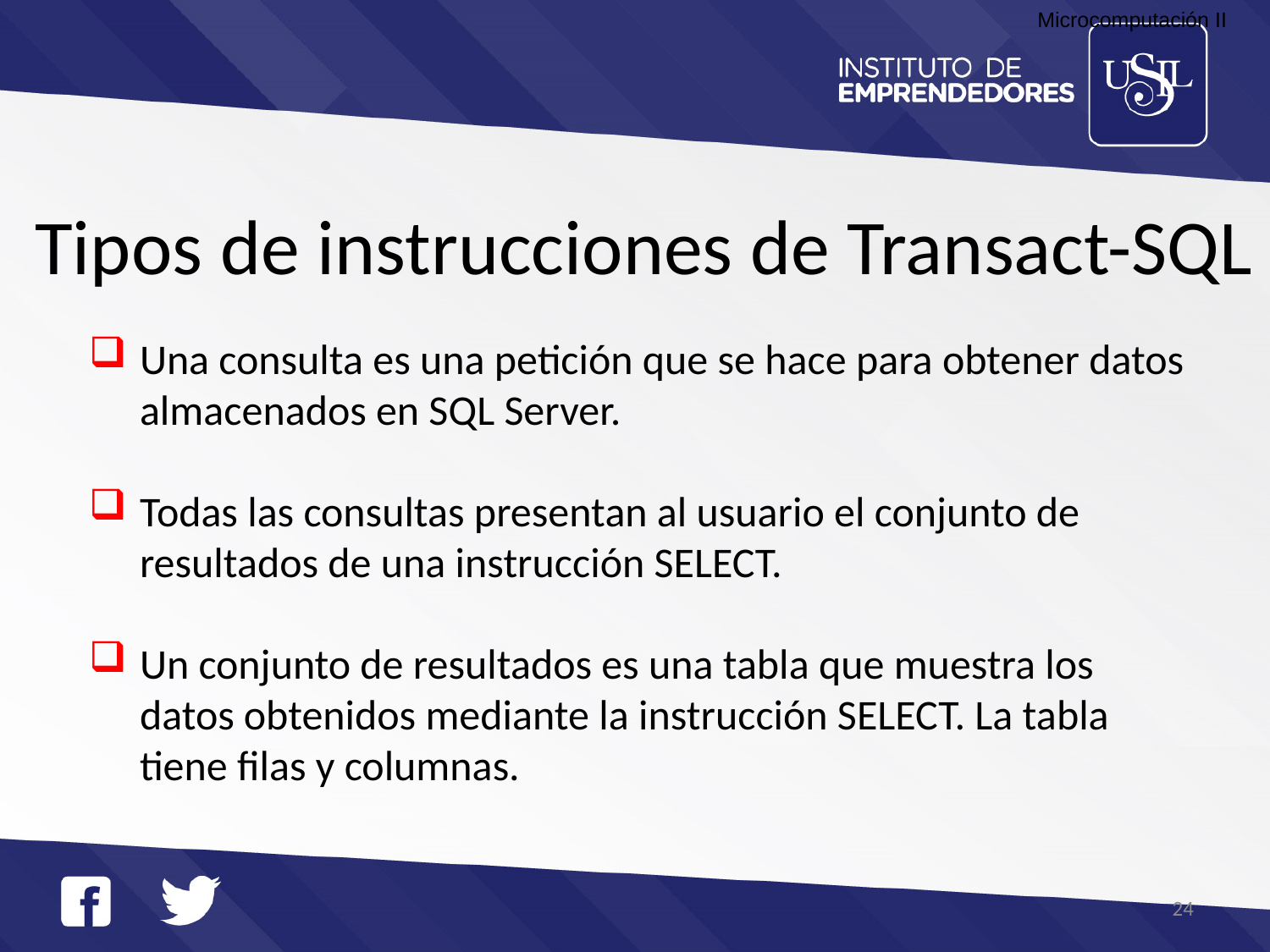

Microcomputación II
Tipos de instrucciones de Transact-SQL
Una consulta es una petición que se hace para obtener datos almacenados en SQL Server.

Todas las consultas presentan al usuario el conjunto de resultados de una instrucción SELECT.

Un conjunto de resultados es una tabla que muestra los datos obtenidos mediante la instrucción SELECT. La tabla tiene filas y columnas.
24